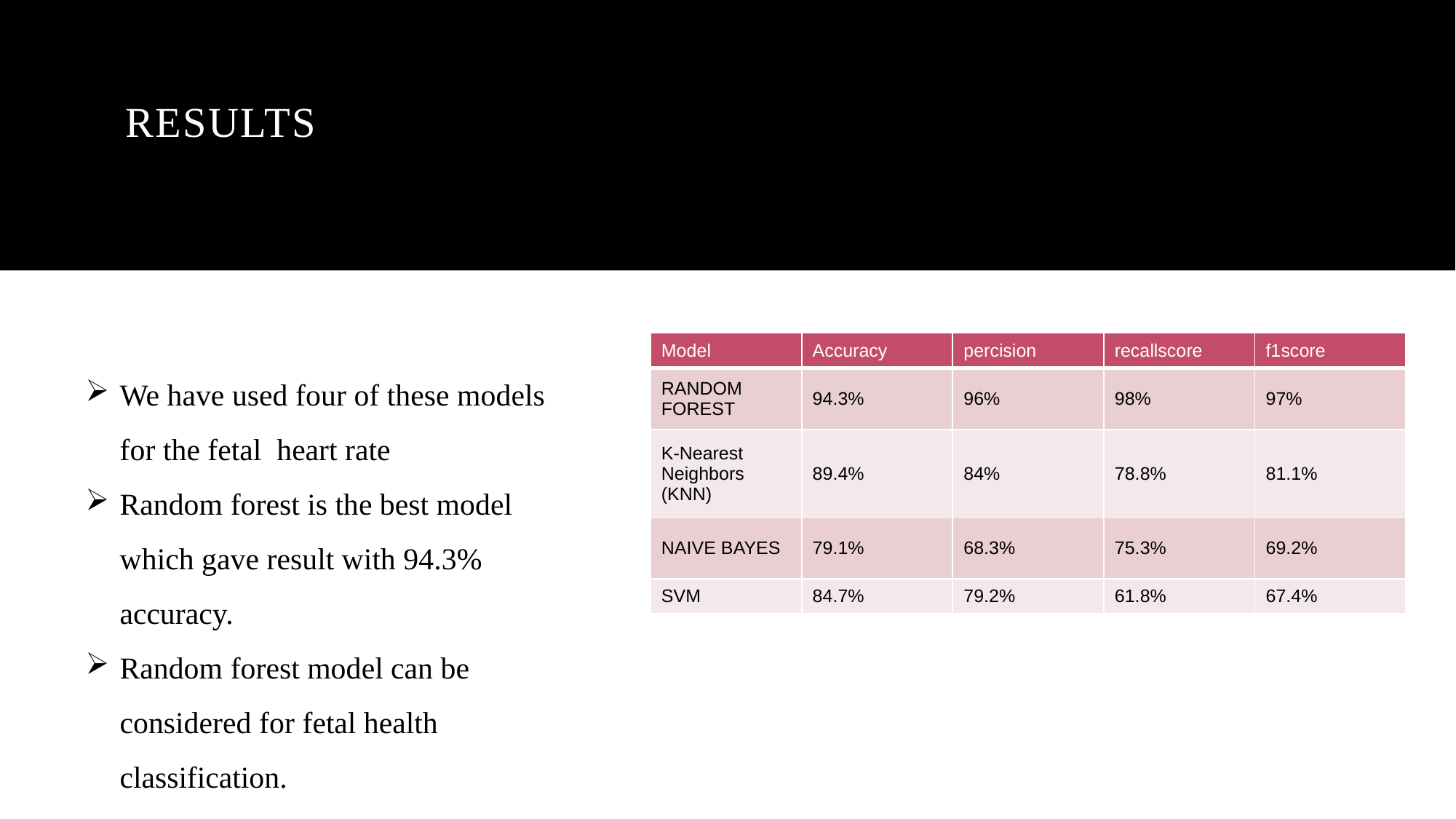

# Results
| Model | Accuracy | percision | recallscore | f1score |
| --- | --- | --- | --- | --- |
| RANDOM FOREST | 94.3% | 96% | 98% | 97% |
| K-Nearest Neighbors (KNN) | 89.4% | 84% | 78.8% | 81.1% |
| NAIVE BAYES | 79.1% | 68.3% | 75.3% | 69.2% |
| SVM | 84.7% | 79.2% | 61.8% | 67.4% |
We have used four of these models for the fetal  heart rate
Random forest is the best model which gave result with 94.3% accuracy.
Random forest model can be considered for fetal health classification.